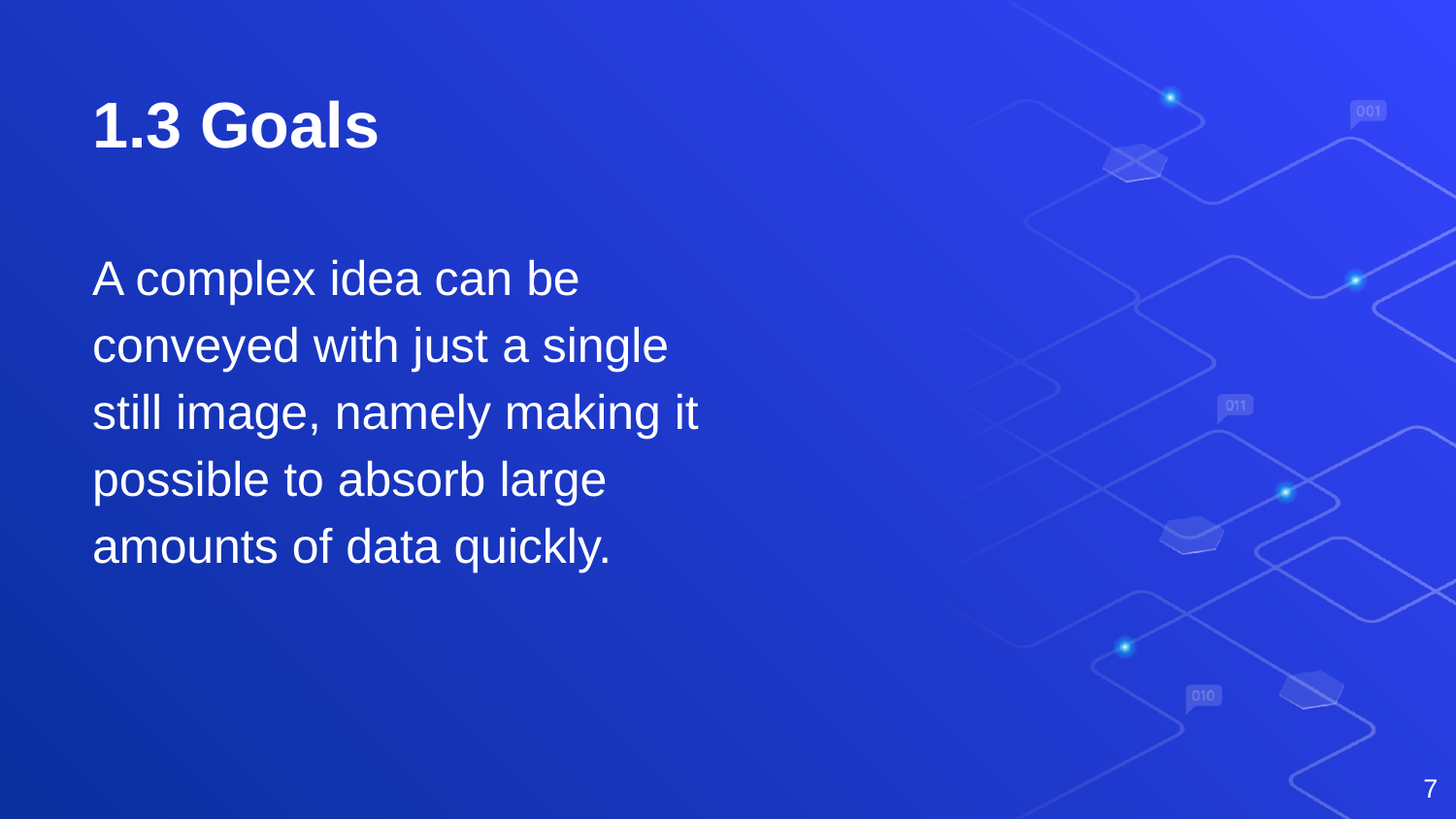

# 1.3 Goals
A complex idea can be conveyed with just a single still image, namely making it possible to absorb large amounts of data quickly.
7